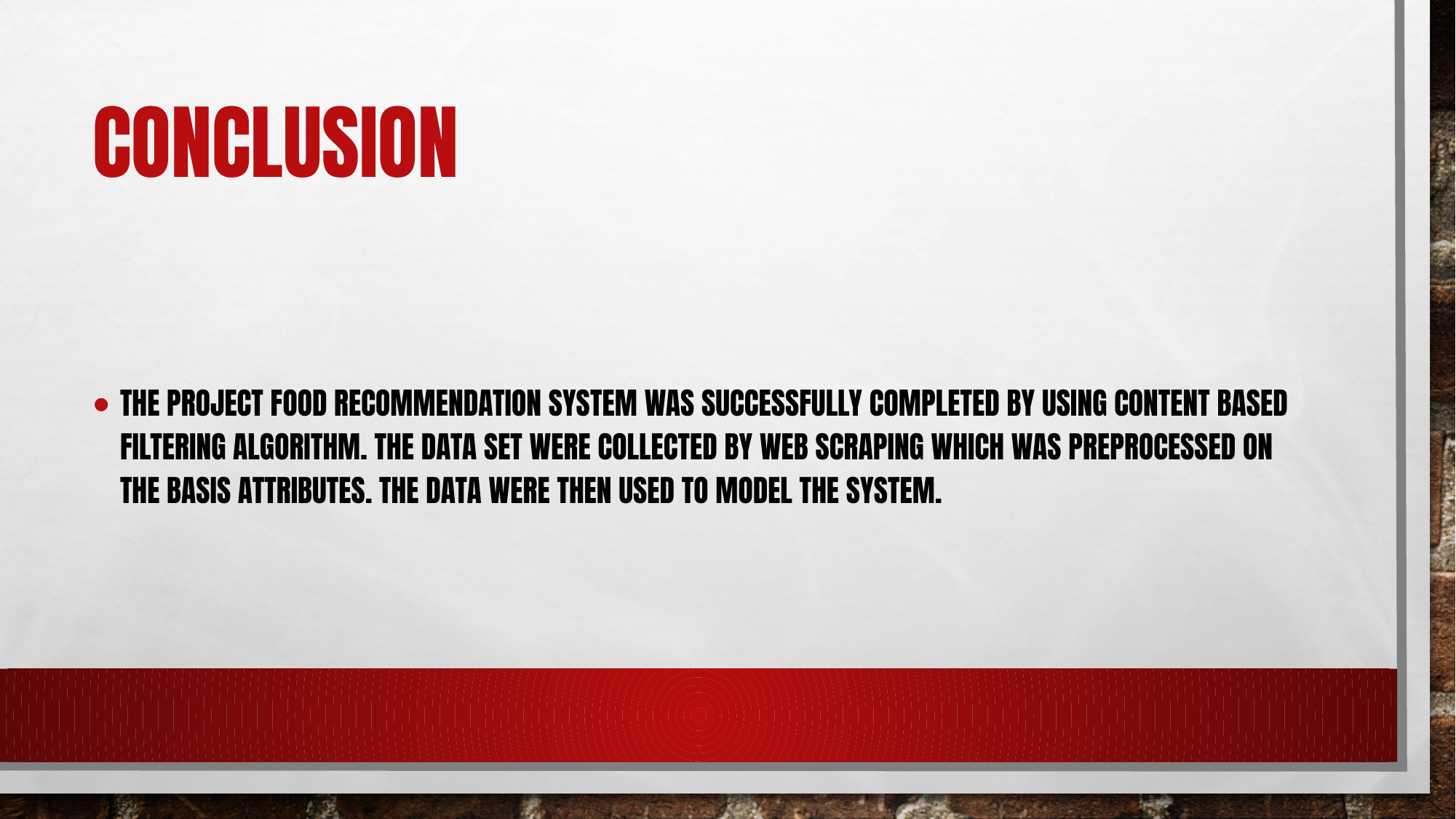

# Conclusion
The project Food Recommendation System was successfully completed by using Content Based Filtering Algorithm. The data set were collected by web scraping which was preprocessed on the basis attributes. The data were then used to model the system.